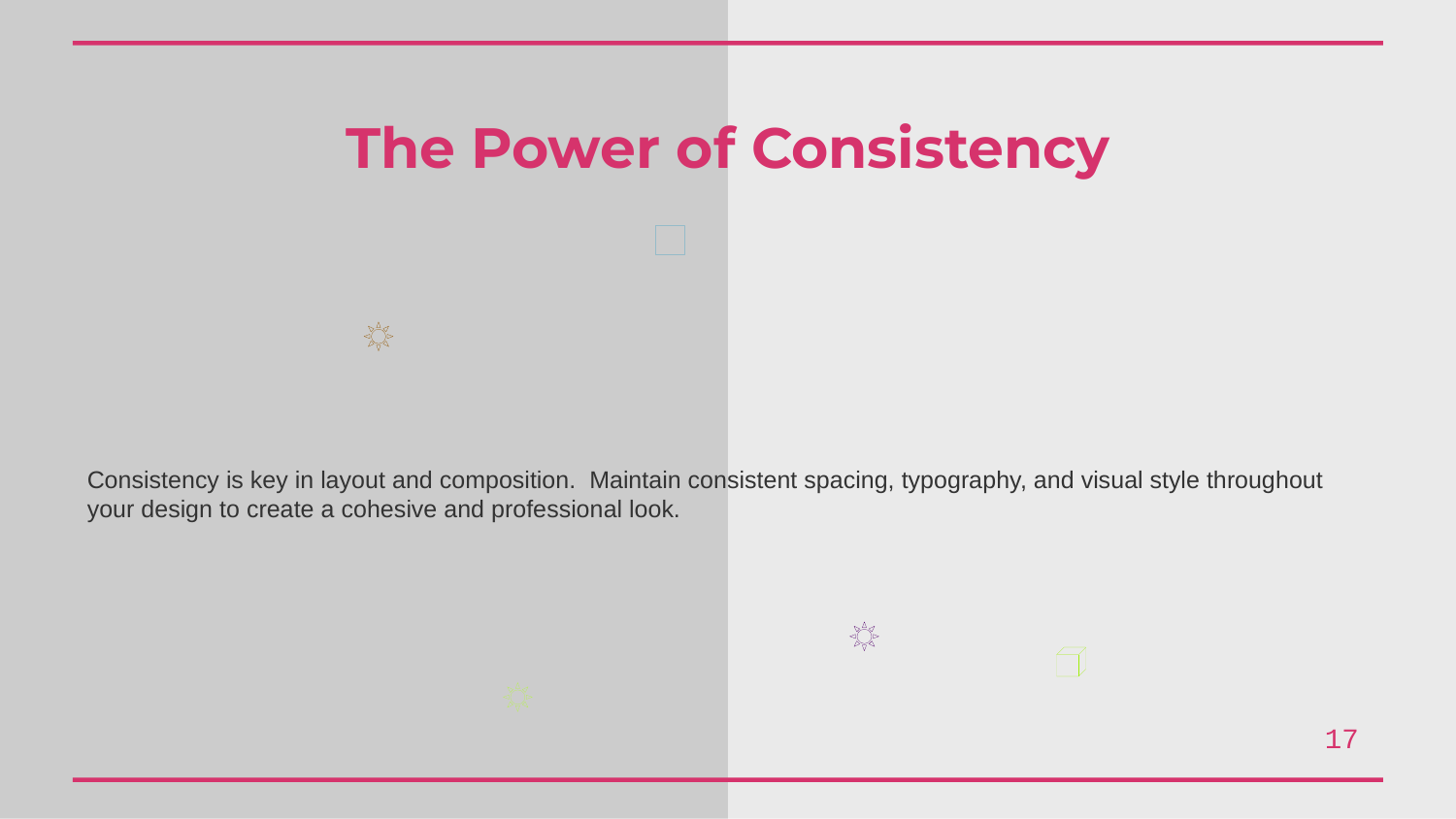

The Power of Consistency

Consistency is key in layout and composition.  Maintain consistent spacing, typography, and visual style throughout your design to create a cohesive and professional look.

17